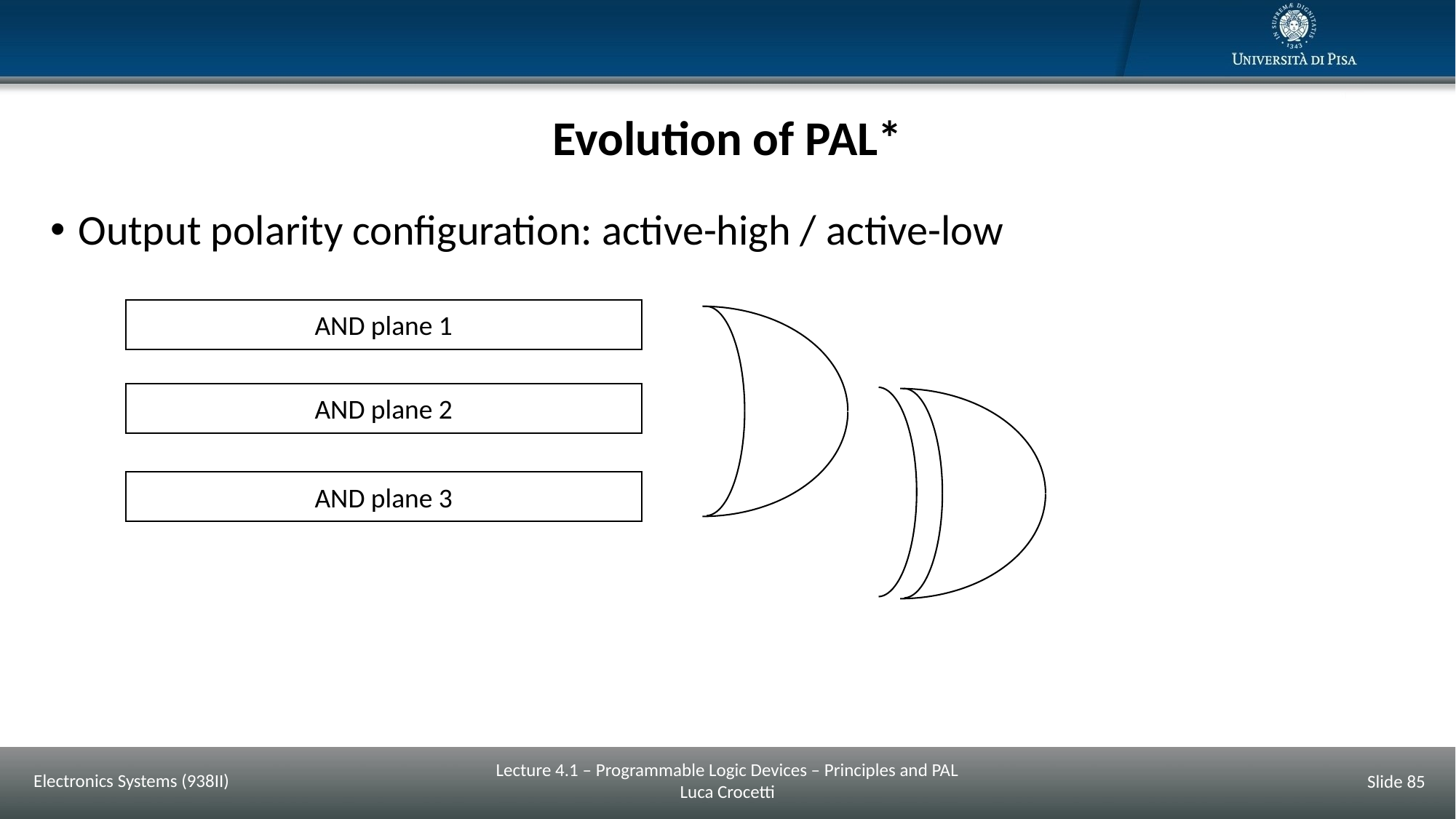

# Evolution of PAL*
Output polarity configuration: active-high / active-low
AND plane 1

AND plane 2

AND plane 3